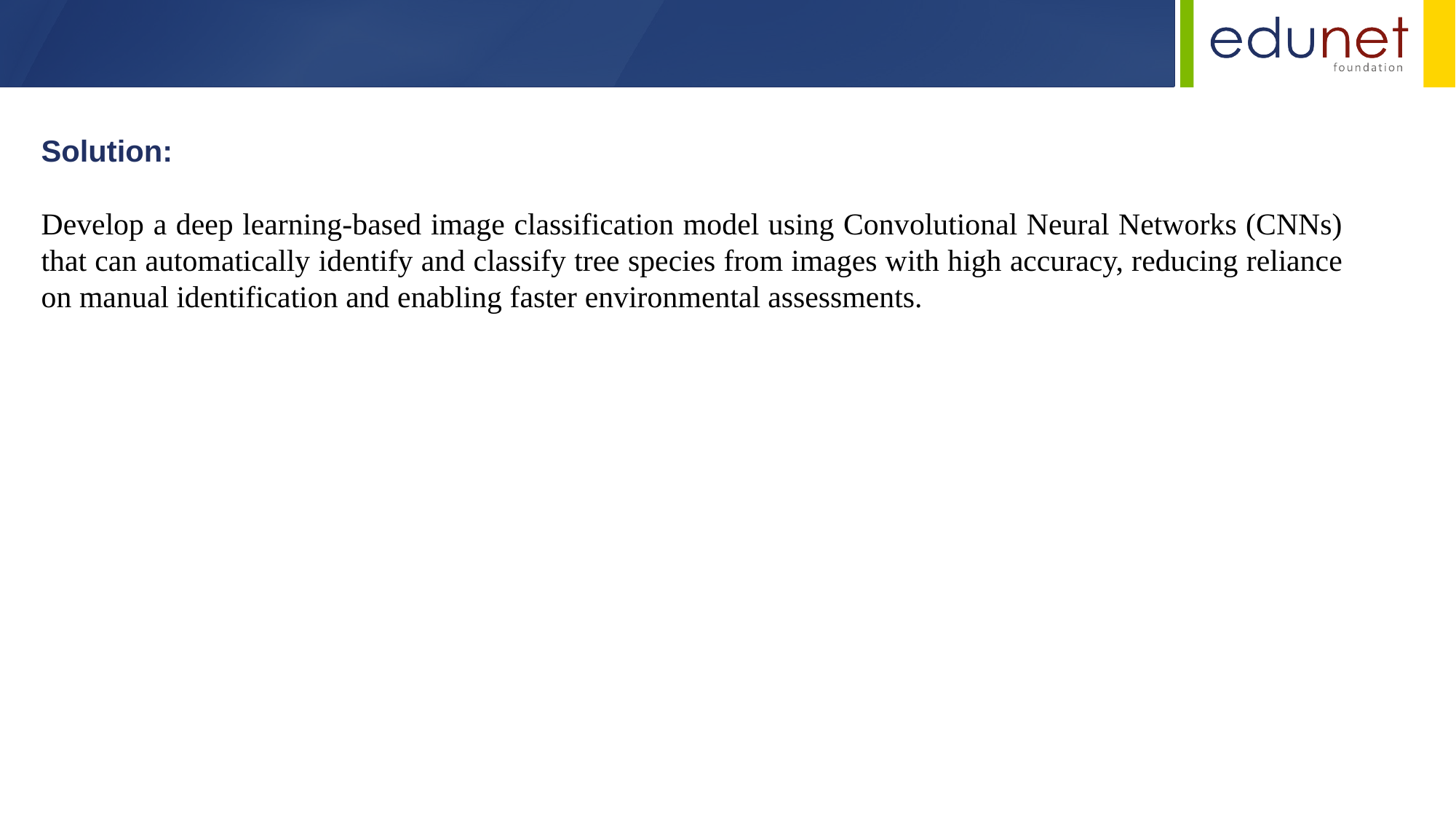

Solution:

Develop a deep learning-based image classification model using Convolutional Neural Networks (CNNs) that can automatically identify and classify tree species from images with high accuracy, reducing reliance on manual identification and enabling faster environmental assessments.